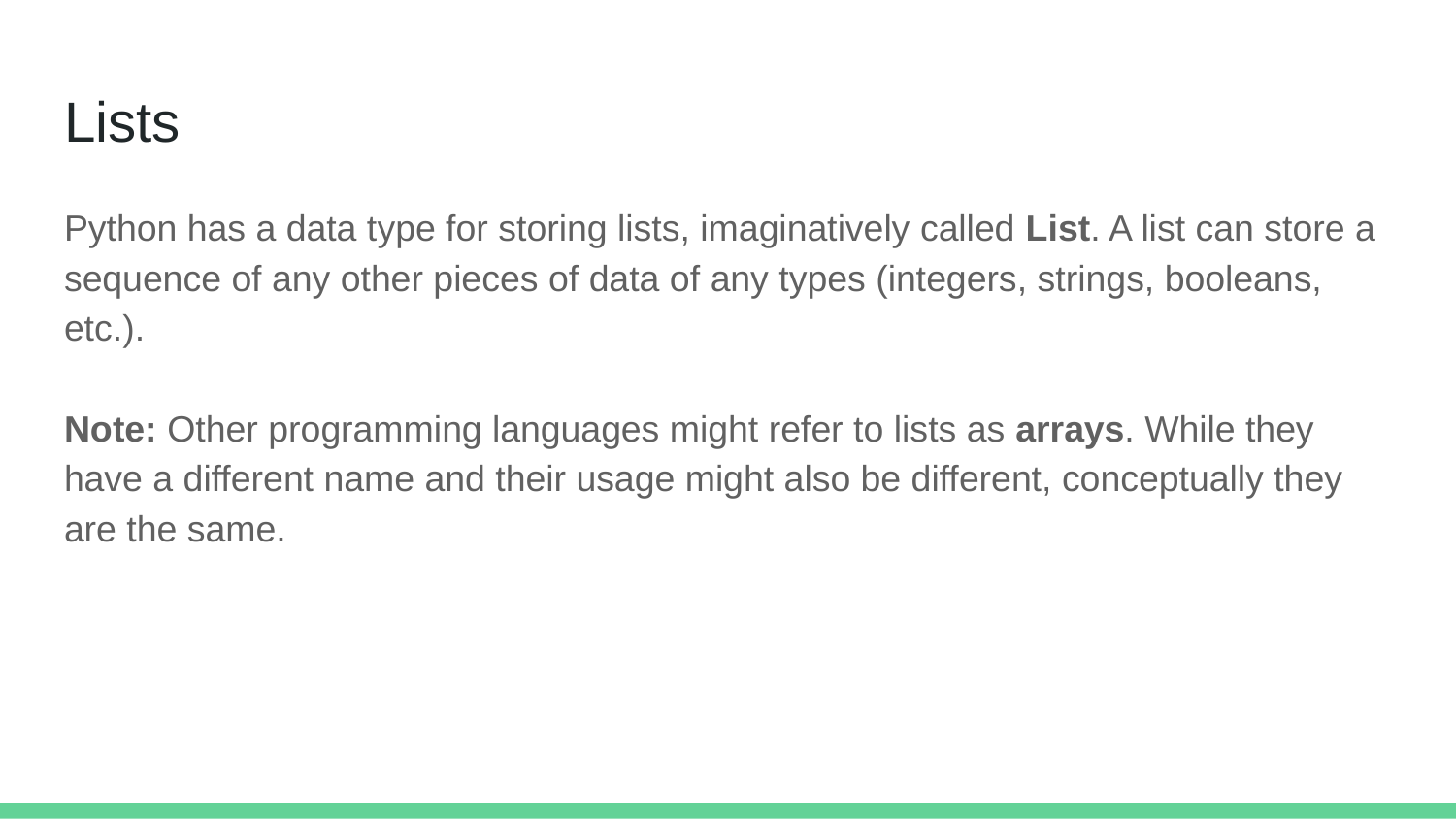

# Lists
Python has a data type for storing lists, imaginatively called List. A list can store a sequence of any other pieces of data of any types (integers, strings, booleans, etc.).
Note: Other programming languages might refer to lists as arrays. While they have a different name and their usage might also be different, conceptually they are the same.